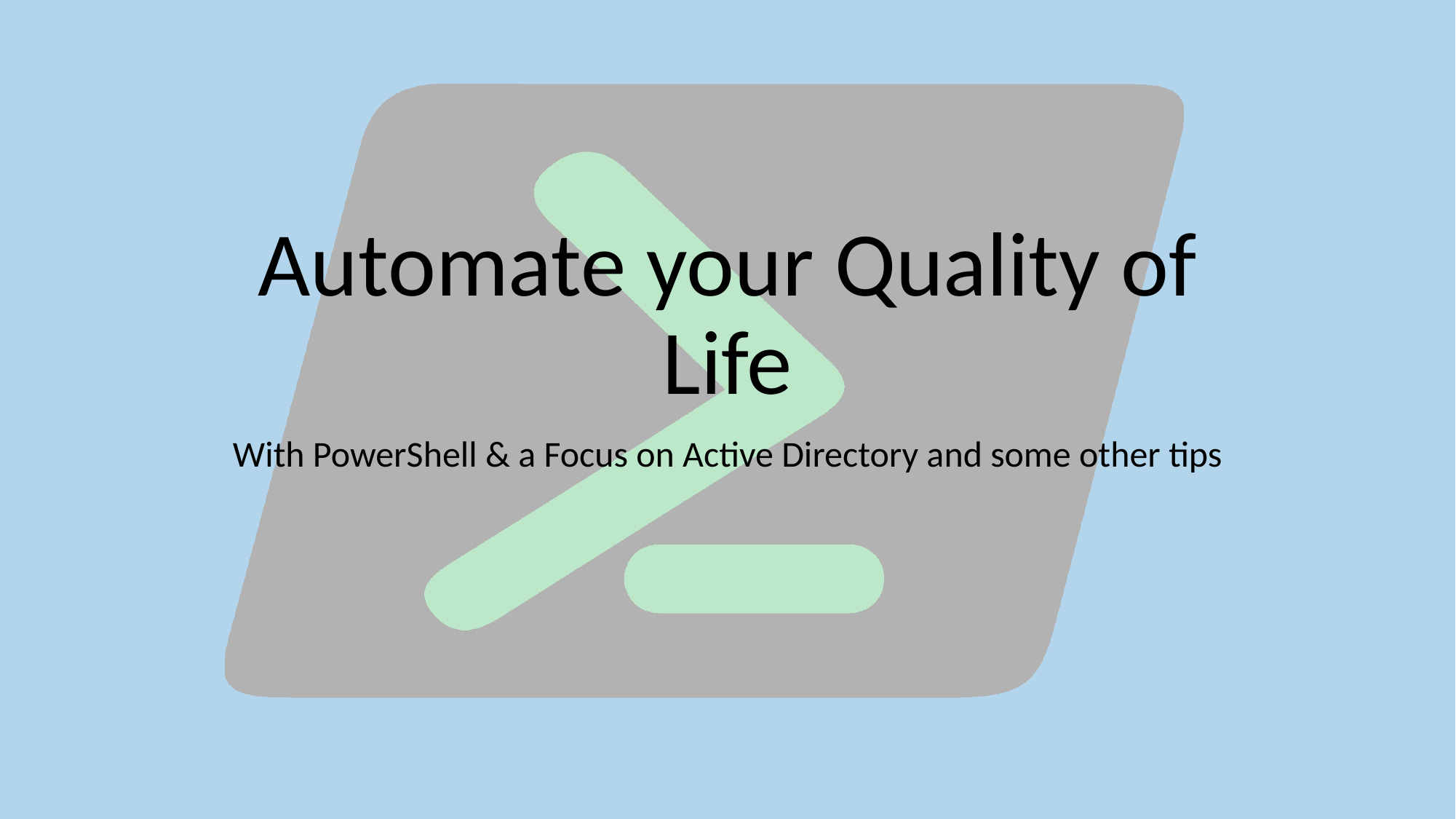

# Automate your Quality of Life
With PowerShell & a Focus on Active Directory and some other tips